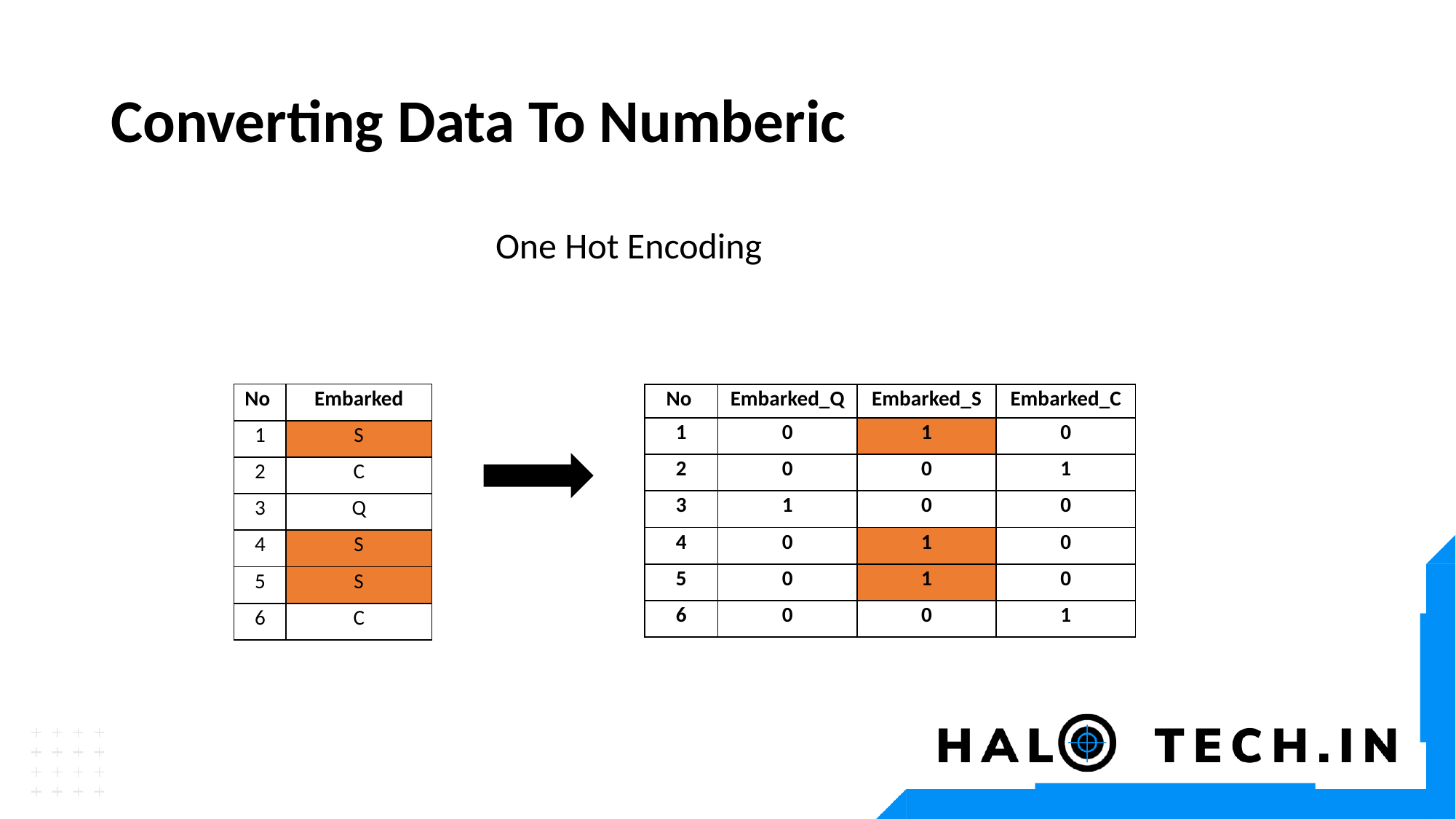

# Converting Data To Numberic
One Hot Encoding
| No | Embarked |
| --- | --- |
| 1 | S |
| 2 | C |
| 3 | Q |
| 4 | S |
| 5 | S |
| 6 | C |
| No | Embarked\_Q | Embarked\_S | Embarked\_C |
| --- | --- | --- | --- |
| 1 | 0 | 1 | 0 |
| 2 | 0 | 0 | 1 |
| 3 | 1 | 0 | 0 |
| 4 | 0 | 1 | 0 |
| 5 | 0 | 1 | 0 |
| 6 | 0 | 0 | 1 |